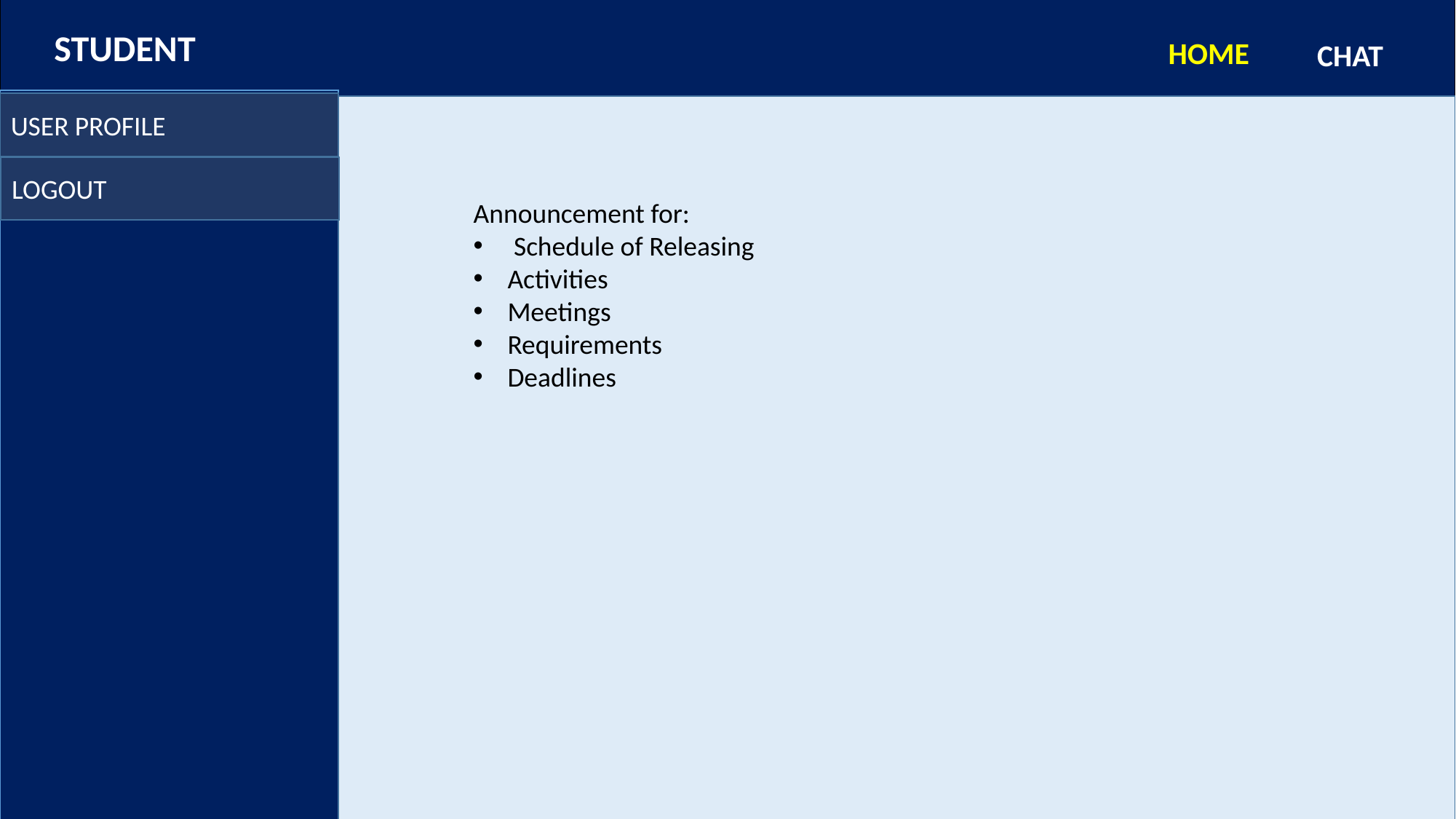

STUDENT
HOME
CHAT

USER PROFILE

LOGOUT
Announcement for:
 Schedule of Releasing
Activities
Meetings
Requirements
Deadlines